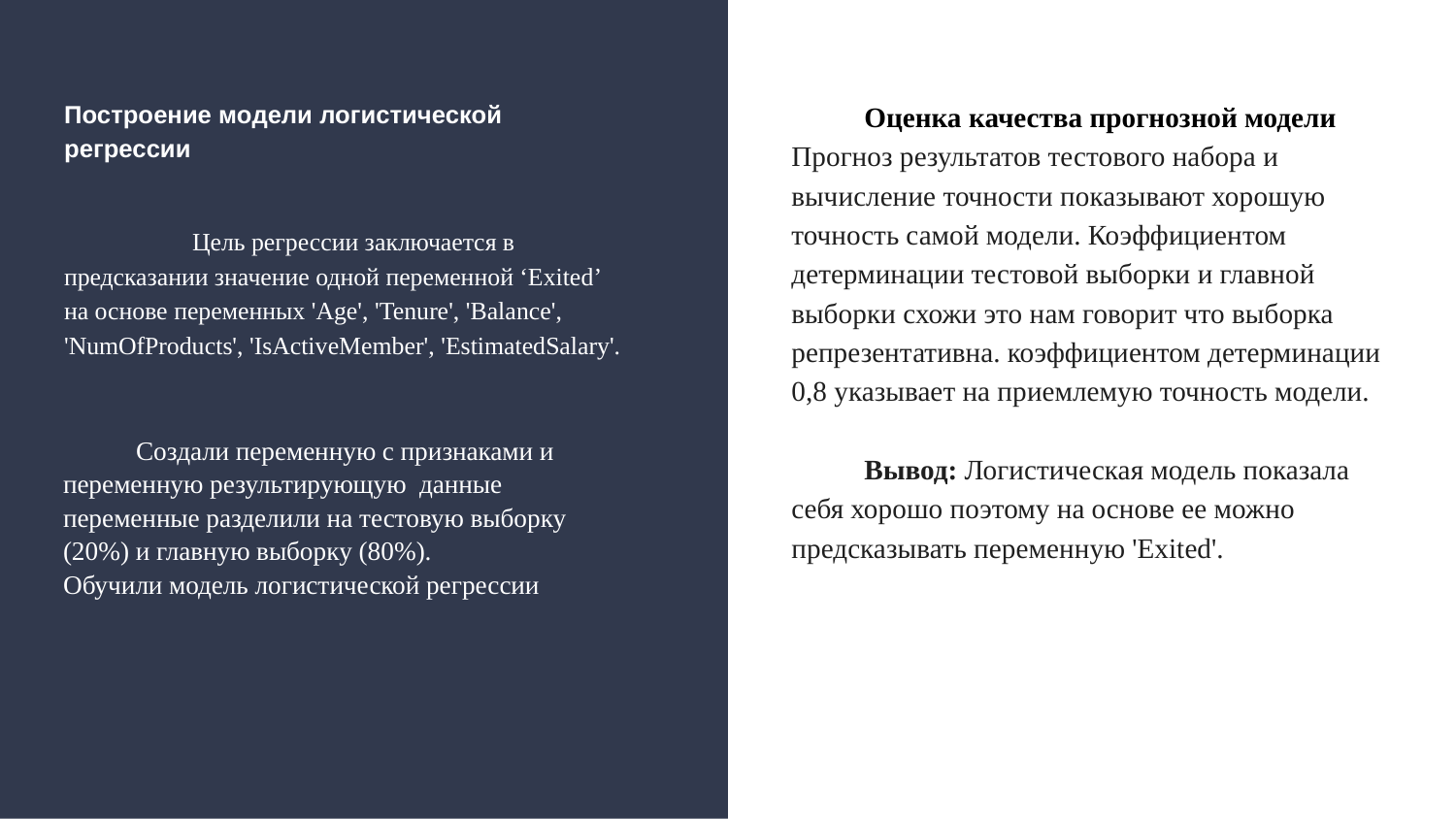

# Построение модели логистической регрессии

	Цель регрессии заключается в предсказании значение одной переменной ‘Exited’ на основе переменных 'Age', 'Tenure', 'Balance', 'NumOfProducts', 'IsActiveMember', 'EstimatedSalary'.
Оценка качества прогнозной модели
Прогноз результатов тестового набора и вычисление точности показывают хорошую точность самой модели. Коэффициентом детерминации тестовой выборки и главной выборки схожи это нам говорит что выборка репрезентативна. коэффициентом детерминации 0,8 указывает на приемлемую точность модели.

Вывод: Логистическая модель показала себя хорошо поэтому на основе ее можно предсказывать переменную 'Exited'.
Создали переменную с признаками и переменную результирующую  данные переменные разделили на тестовую выборку (20%) и главную выборку (80%).
Обучили модель логистической регрессии